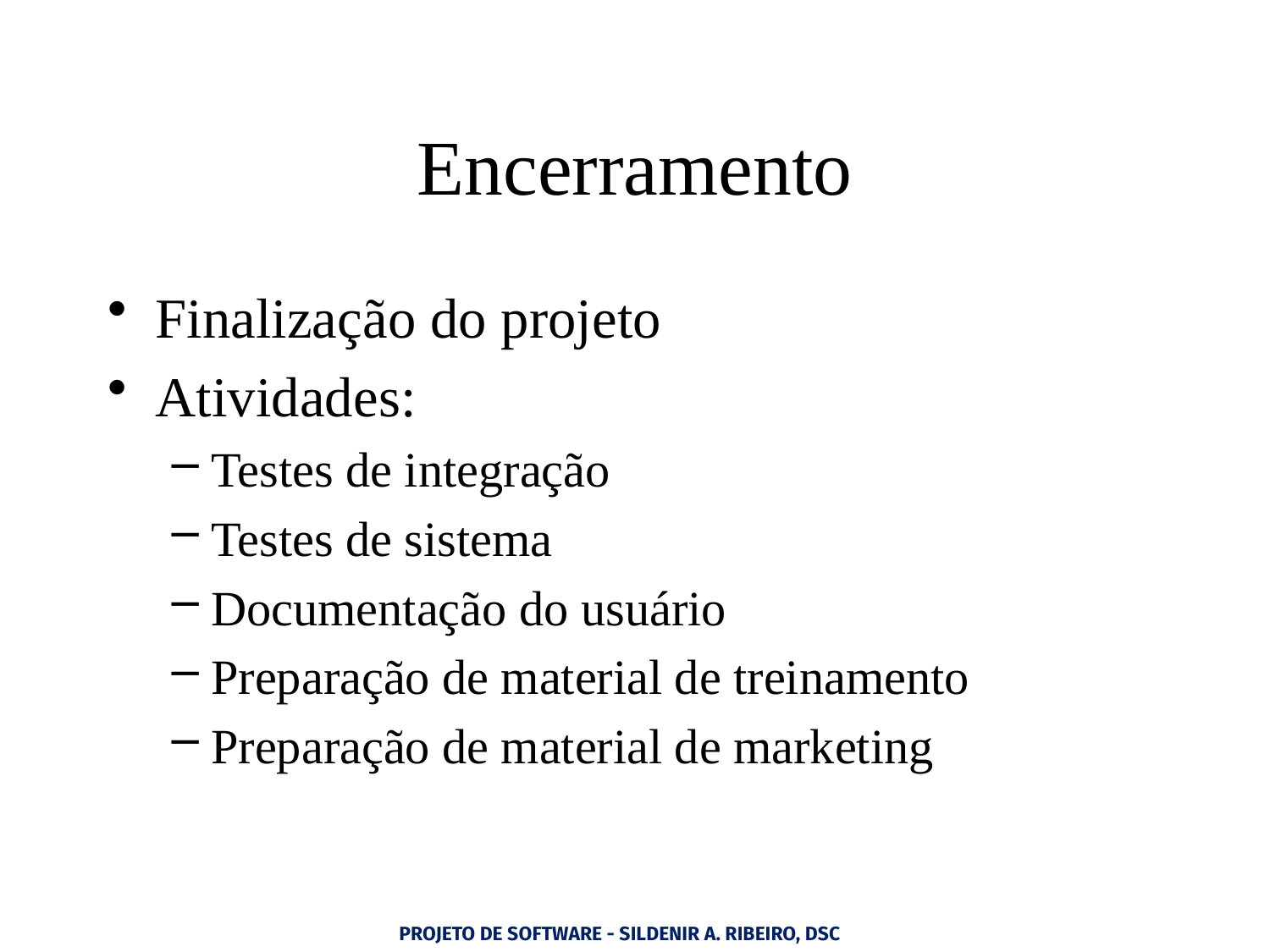

# Encerramento
Finalização do projeto
Atividades:
Testes de integração
Testes de sistema
Documentação do usuário
Preparação de material de treinamento
Preparação de material de marketing
Projeto de Software - Sildenir A. Ribeiro, DSc